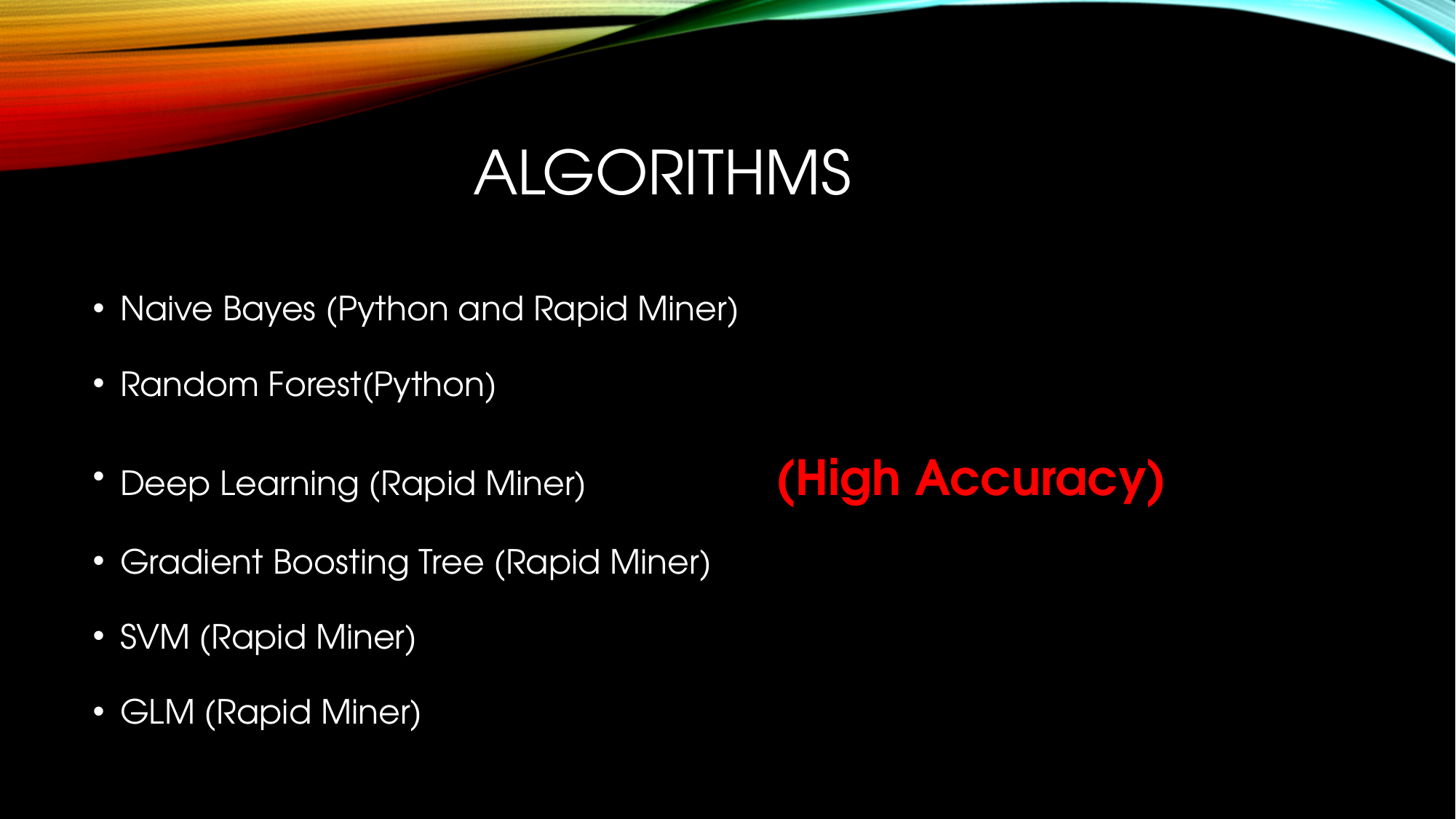

# Algorithms
Naive Bayes (Python and Rapid Miner)
Random Forest(Python)
Deep Learning (Rapid Miner) 		(High Accuracy)
Gradient Boosting Tree (Rapid Miner)
SVM (Rapid Miner)
GLM (Rapid Miner)